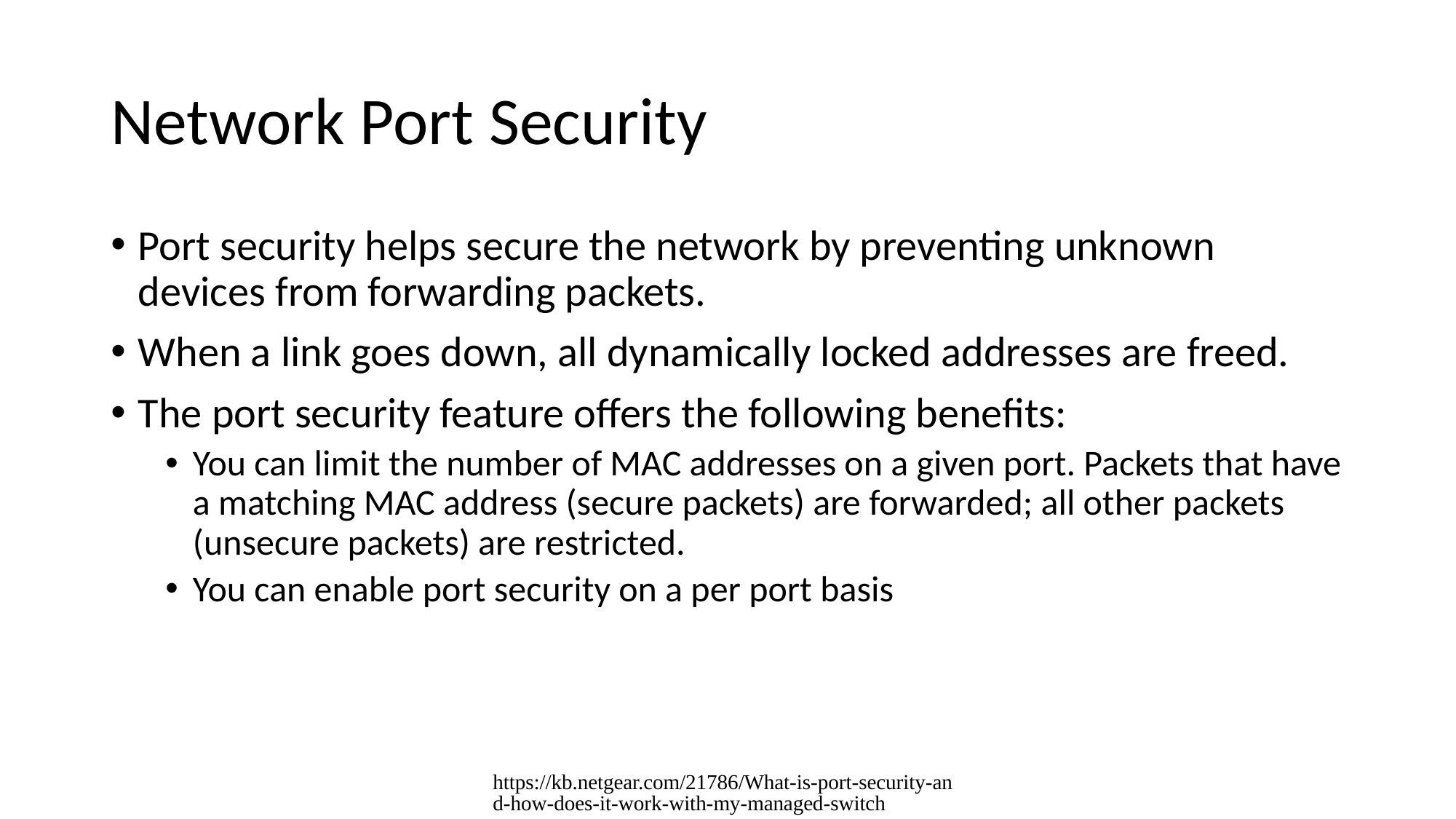

# Network Port Security
Port security helps secure the network by preventing unknown devices from forwarding packets.
When a link goes down, all dynamically locked addresses are freed.
The port security feature offers the following benefits:
You can limit the number of MAC addresses on a given port. Packets that have a matching MAC address (secure packets) are forwarded; all other packets (unsecure packets) are restricted.
You can enable port security on a per port basis

https://kb.netgear.com/21786/What-is-port-security-and-how-does-it-work-with-my-managed-switch